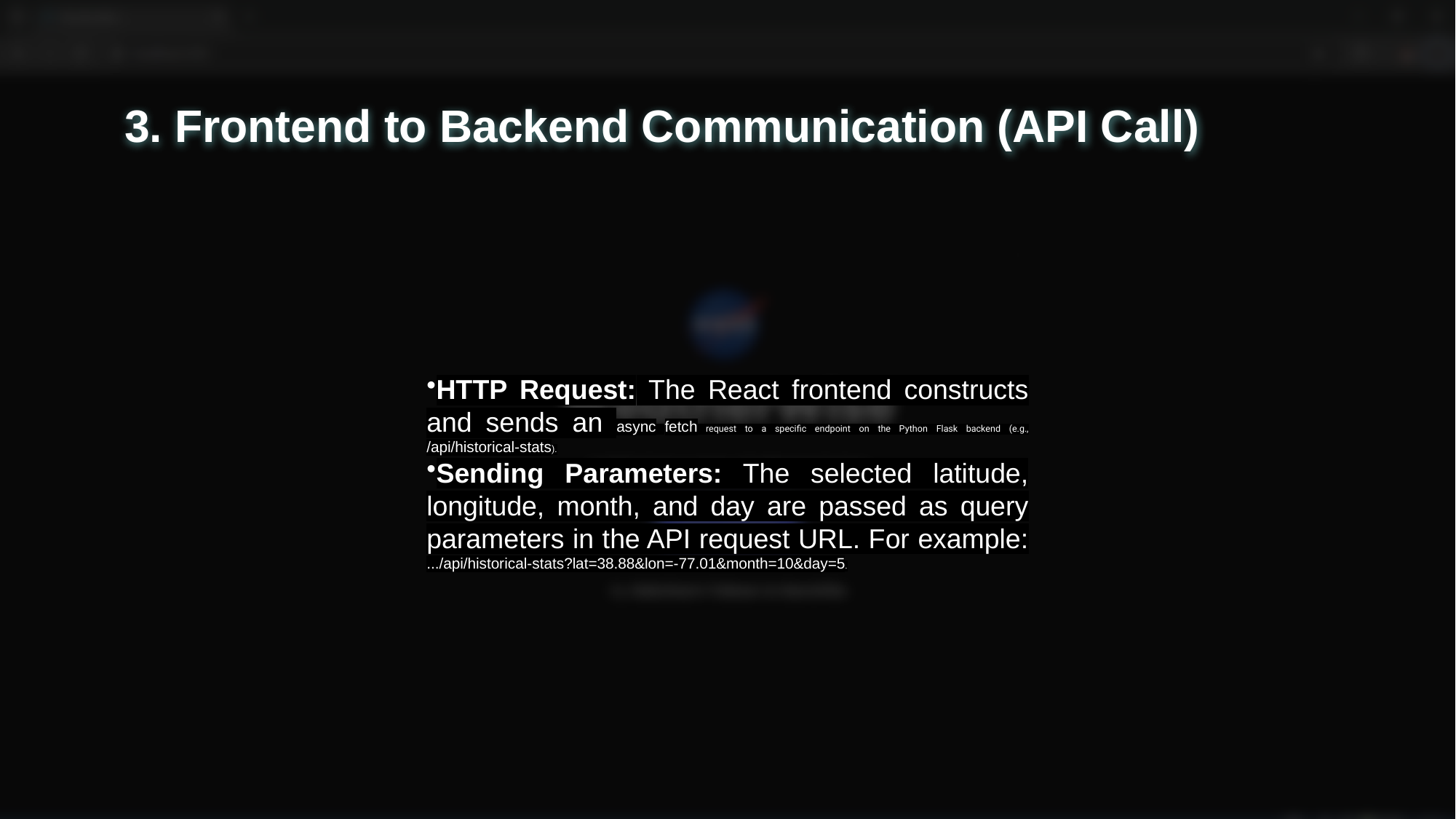

# 3. Frontend to Backend Communication (API Call)
HTTP Request: The React frontend constructs and sends an async fetch request to a specific endpoint on the Python Flask backend (e.g., /api/historical-stats).
Sending Parameters: The selected latitude, longitude, month, and day are passed as query parameters in the API request URL. For example: .../api/historical-stats?lat=38.88&lon=-77.01&month=10&day=5.